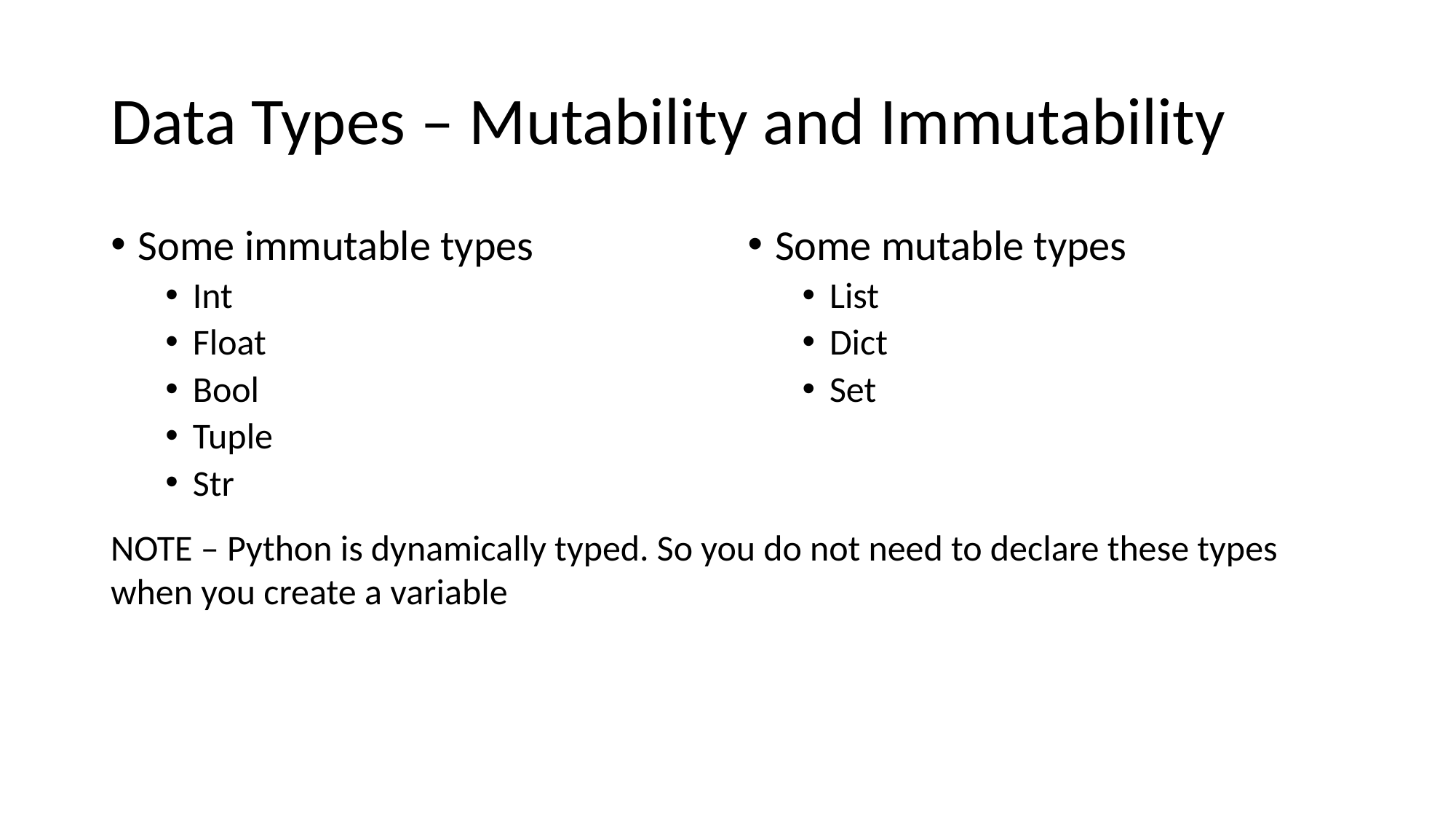

# Data Types – Mutability and Immutability
Some immutable types
Int
Float
Bool
Tuple
Str

Some mutable types
List
Dict
Set

NOTE – Python is dynamically typed. So you do not need to declare these types when you create a variable